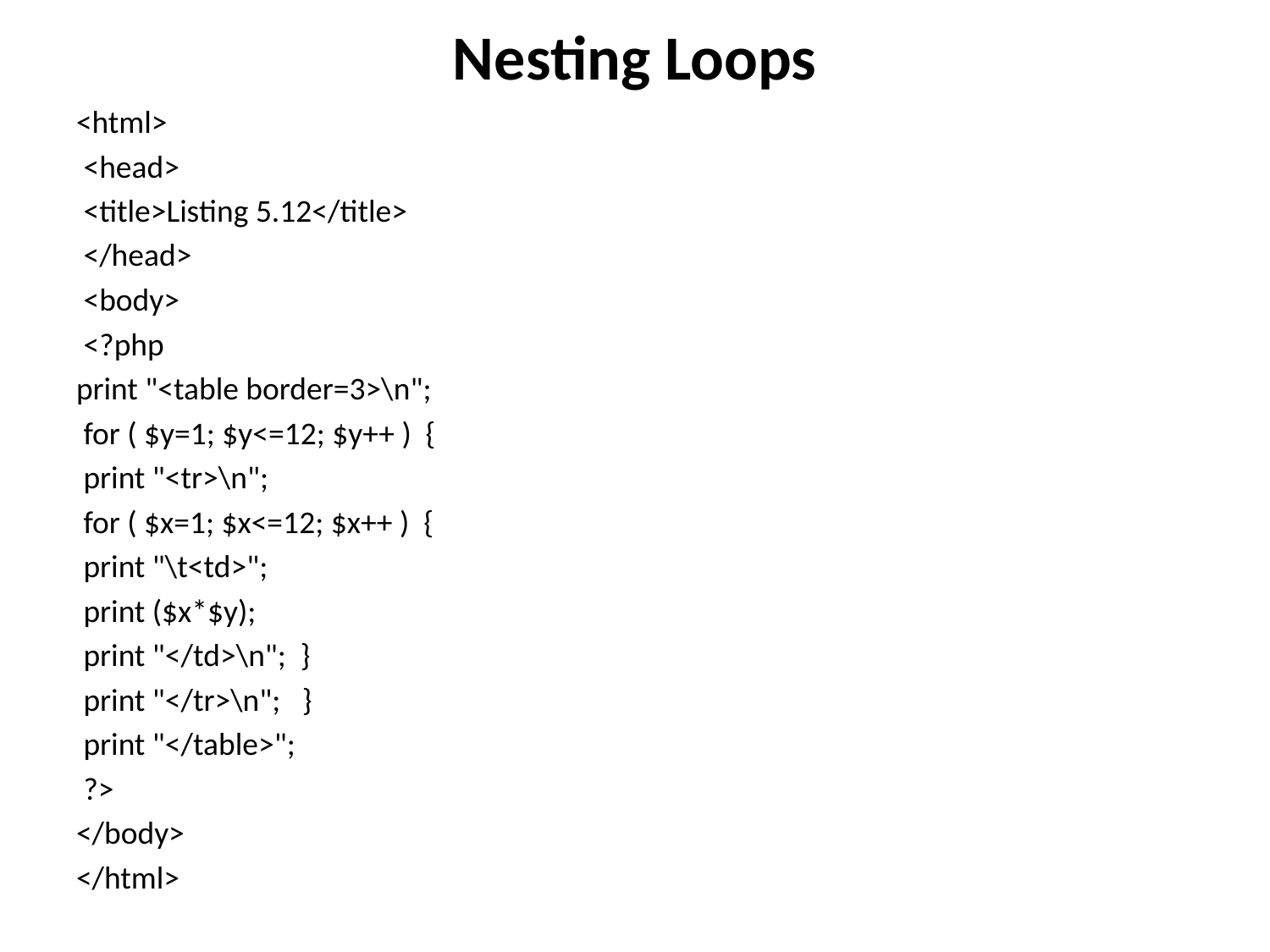

# Nesting Loops
<html>
 <head>
 <title>Listing 5.12</title>
 </head>
 <body>
 <?php
print "<table border=3>\n";
 for ( $y=1; $y<=12; $y++ )  {
 print "<tr>\n";
 for ( $x=1; $x<=12; $x++ )  {
 print "\t<td>";
 print ($x*$y);
 print "</td>\n";  }
 print "</tr>\n";   }
 print "</table>";
 ?>
</body>
</html>